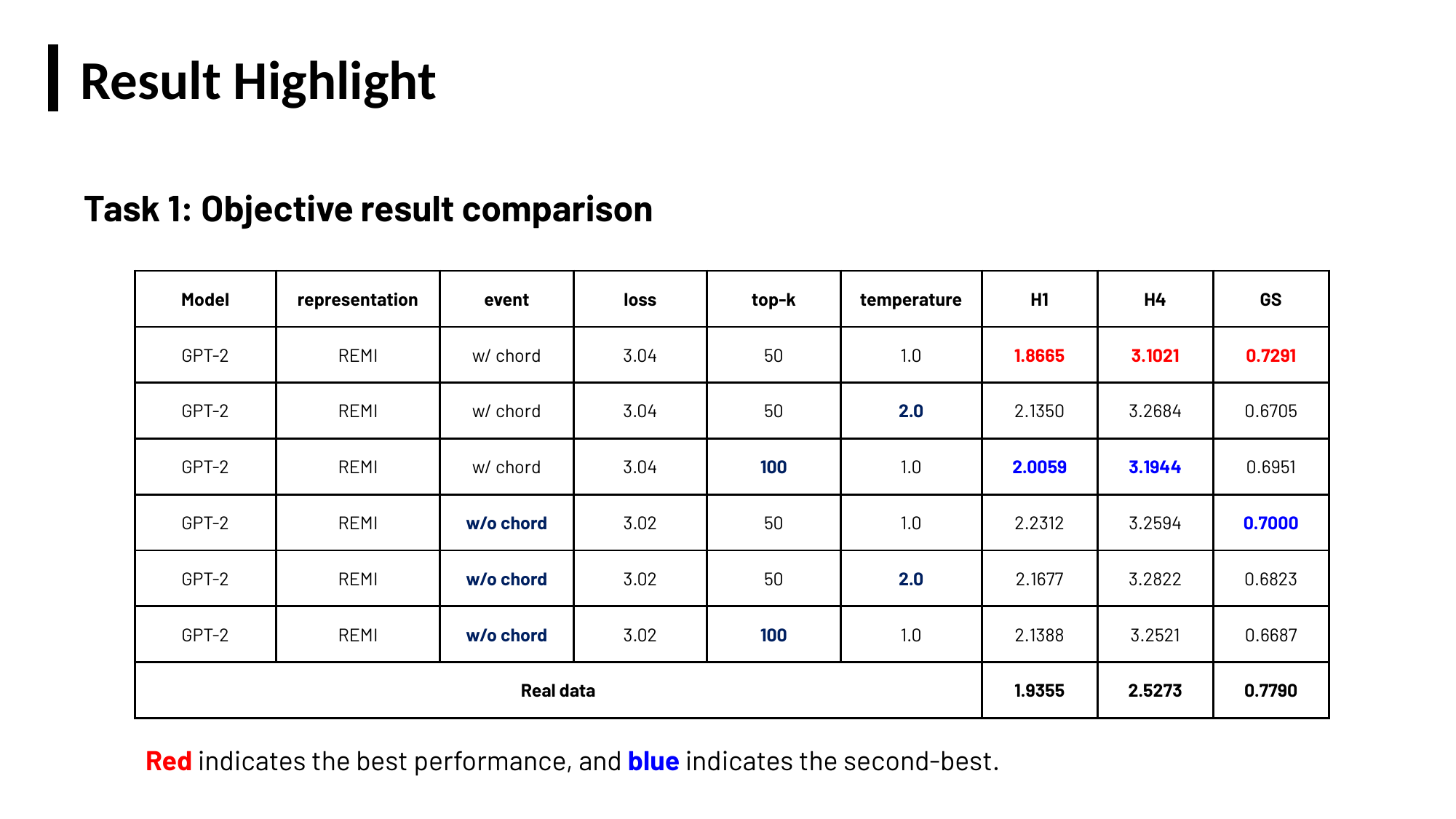

Result Highlight

Task 1: Objective result comparison
| Model | representation | event | loss | top-k | temperature | H1 | H4 | GS |
| --- | --- | --- | --- | --- | --- | --- | --- | --- |
| GPT-2 | REMI | w/ chord | 3.04 | 50 | 1.0 | 1.8665 | 3.1021 | 0.7291 |
| GPT-2 | REMI | w/ chord | 3.04 | 50 | 2.0 | 2.1350 | 3.2684 | 0.6705 |
| GPT-2 | REMI | w/ chord | 3.04 | 100 | 1.0 | 2.0059 | 3.1944 | 0.6951 |
| GPT-2 | REMI | w/o chord | 3.02 | 50 | 1.0 | 2.2312 | 3.2594 | 0.7000 |
| GPT-2 | REMI | w/o chord | 3.02 | 50 | 2.0 | 2.1677 | 3.2822 | 0.6823 |
| GPT-2 | REMI | w/o chord | 3.02 | 100 | 1.0 | 2.1388 | 3.2521 | 0.6687 |
| Real data |  |  |  |  |  | 1.9355 | 2.5273 | 0.7790 |
Red indicates the best performance, and blue indicates the second-best.